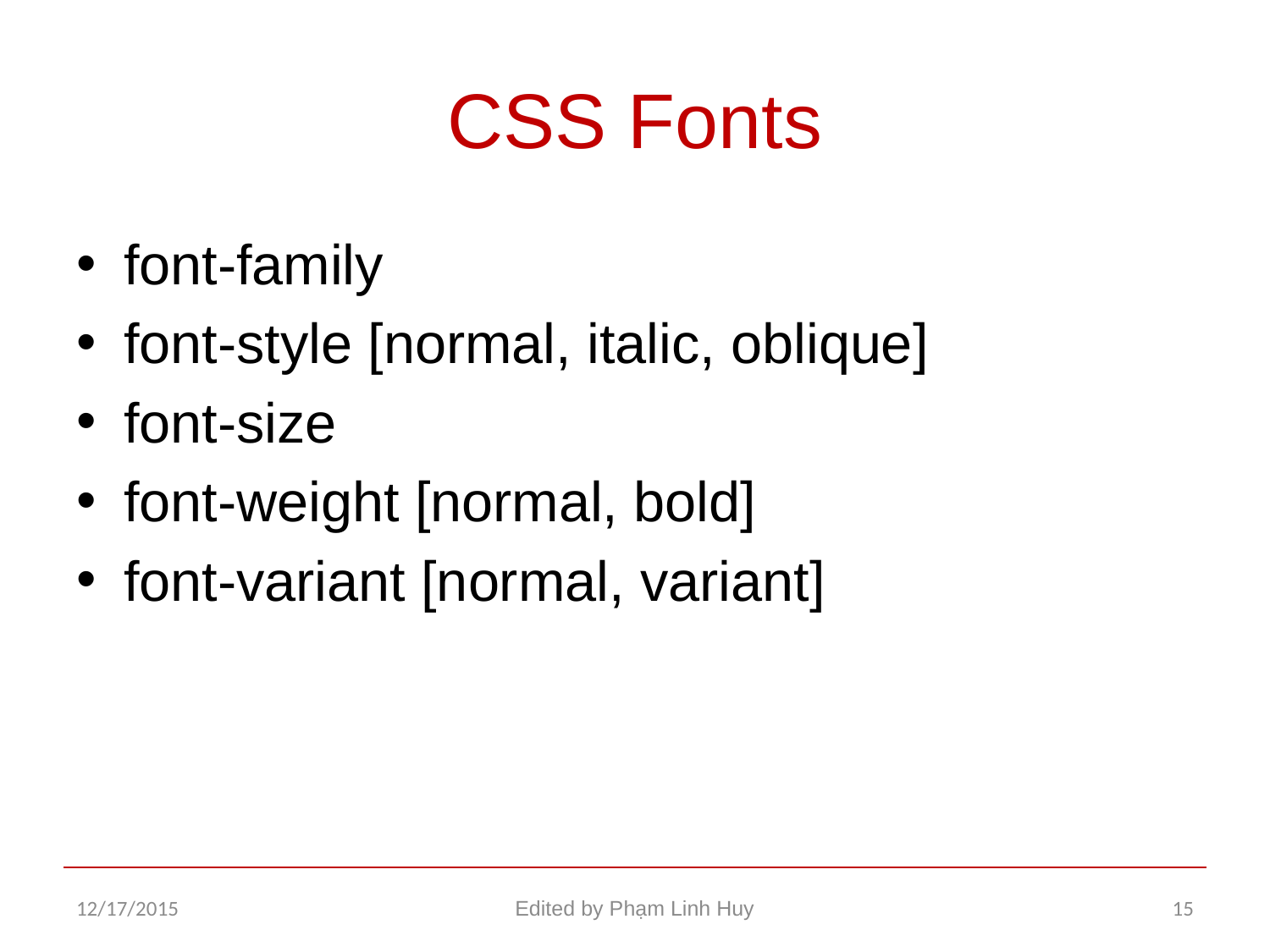

# CSS Fonts
font-family
font-style [normal, italic, oblique]
font-size
font-weight [normal, bold]
font-variant [normal, variant]
12/17/2015
Edited by Phạm Linh Huy
15